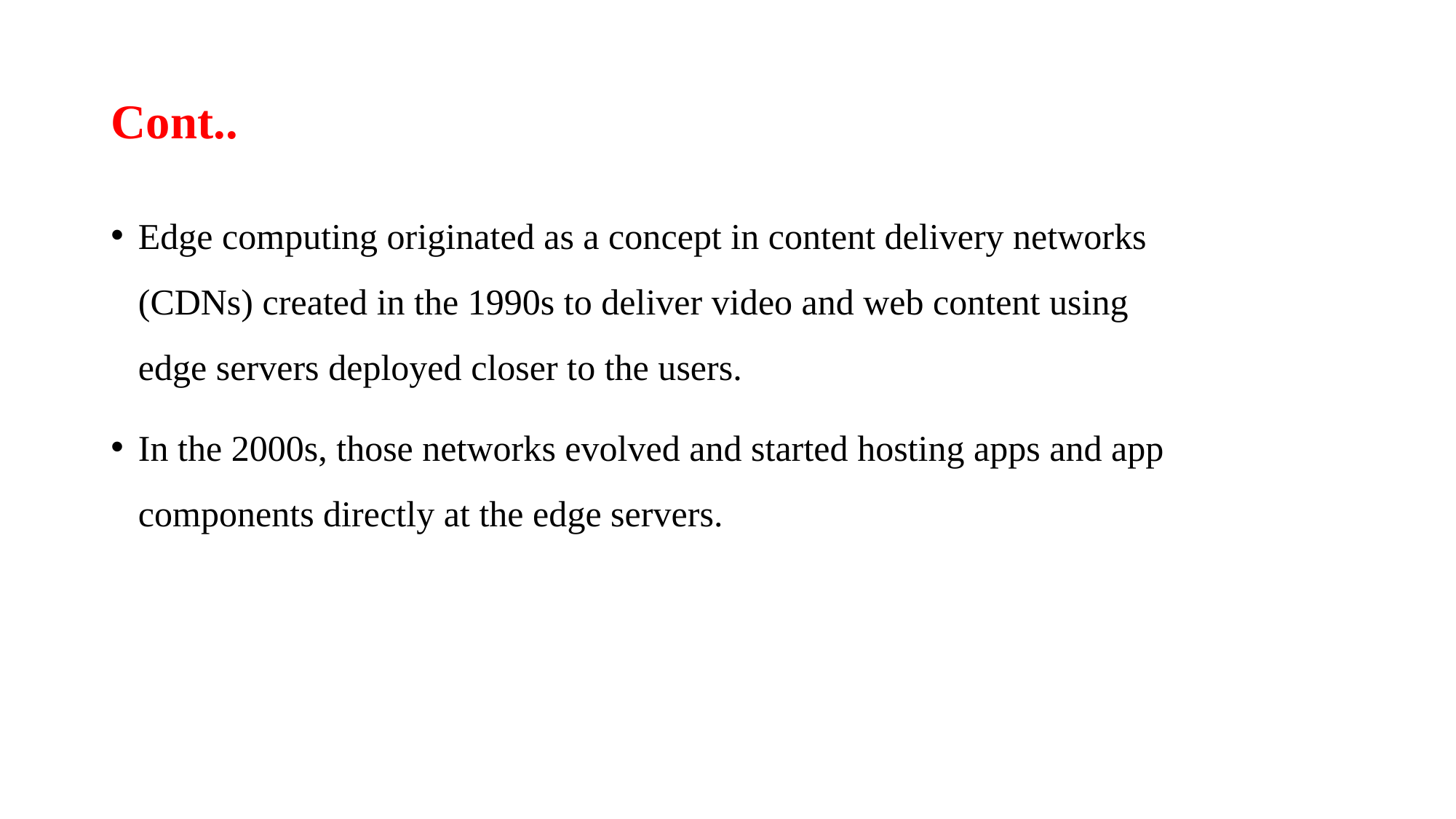

# Cont..
Edge computing originated as a concept in content delivery networks (CDNs) created in the 1990s to deliver video and web content using edge servers deployed closer to the users.
In the 2000s, those networks evolved and started hosting apps and app components directly at the edge servers.